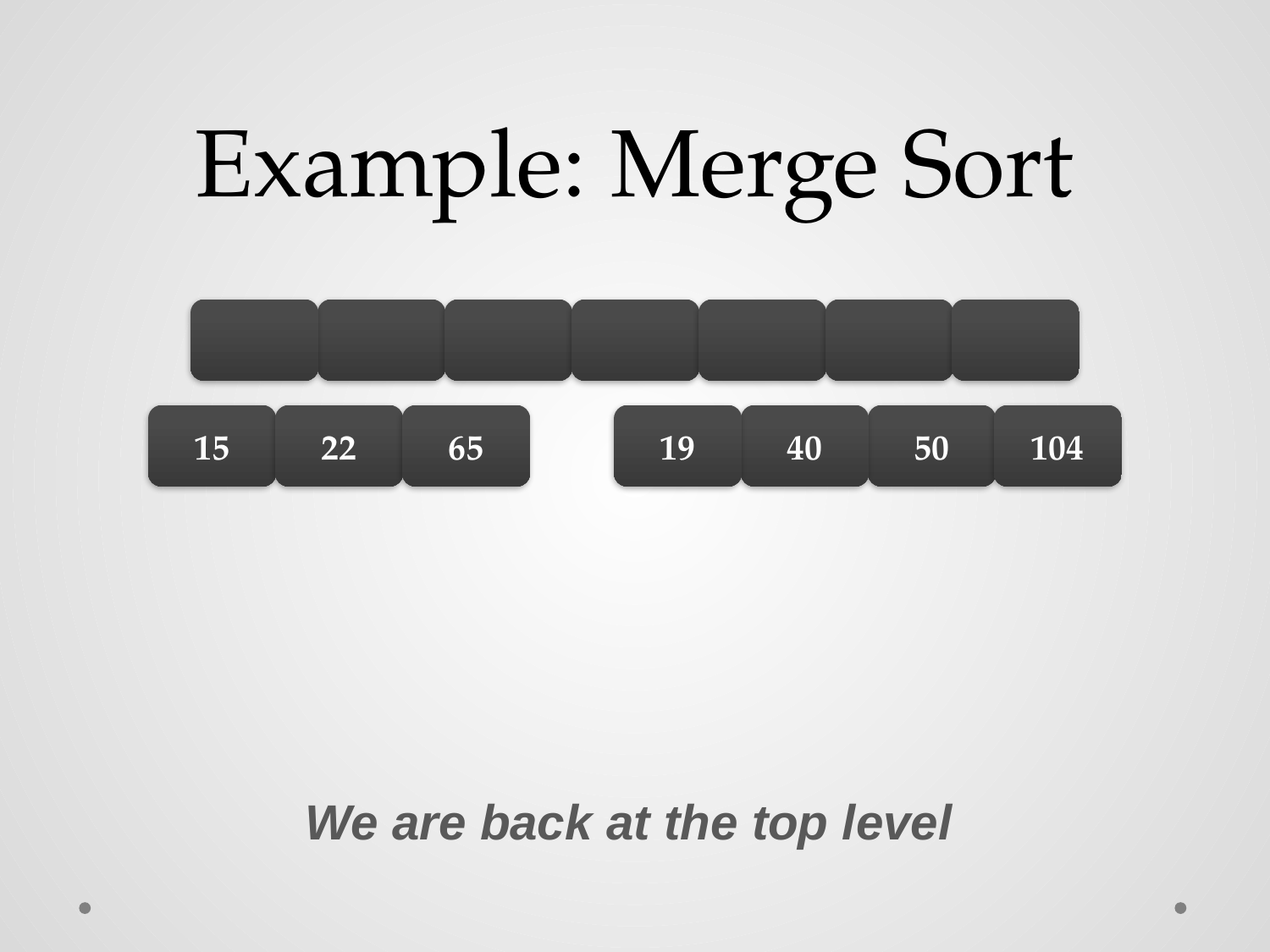

# Example: Merge Sort

15
22
65
19
40
50
104
We are back at the top level